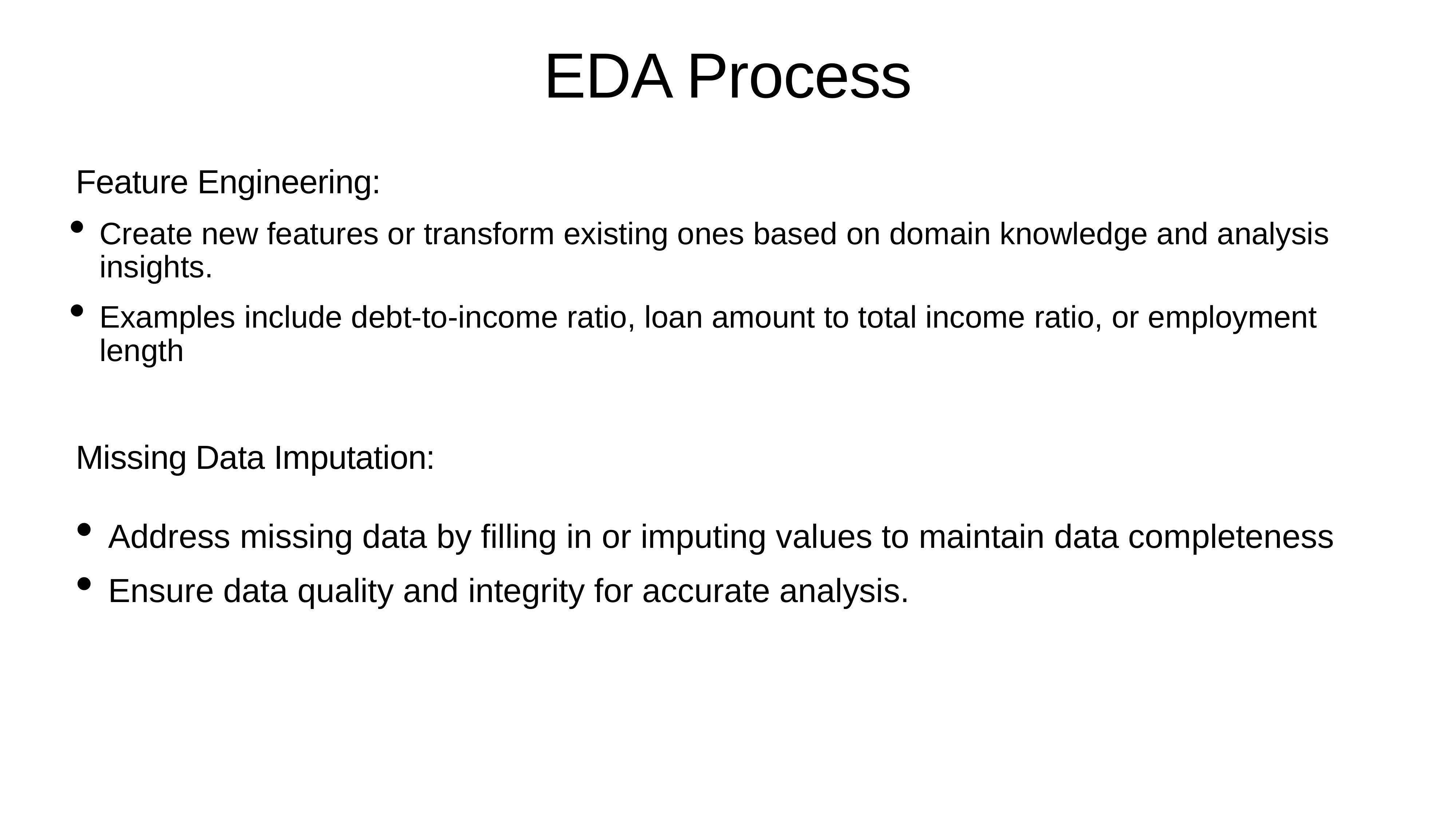

# EDA Process
Feature Engineering:
Create new features or transform existing ones based on domain knowledge and analysis insights.
Examples include debt-to-income ratio, loan amount to total income ratio, or employment length
Missing Data Imputation:
Address missing data by filling in or imputing values to maintain data completeness
Ensure data quality and integrity for accurate analysis.